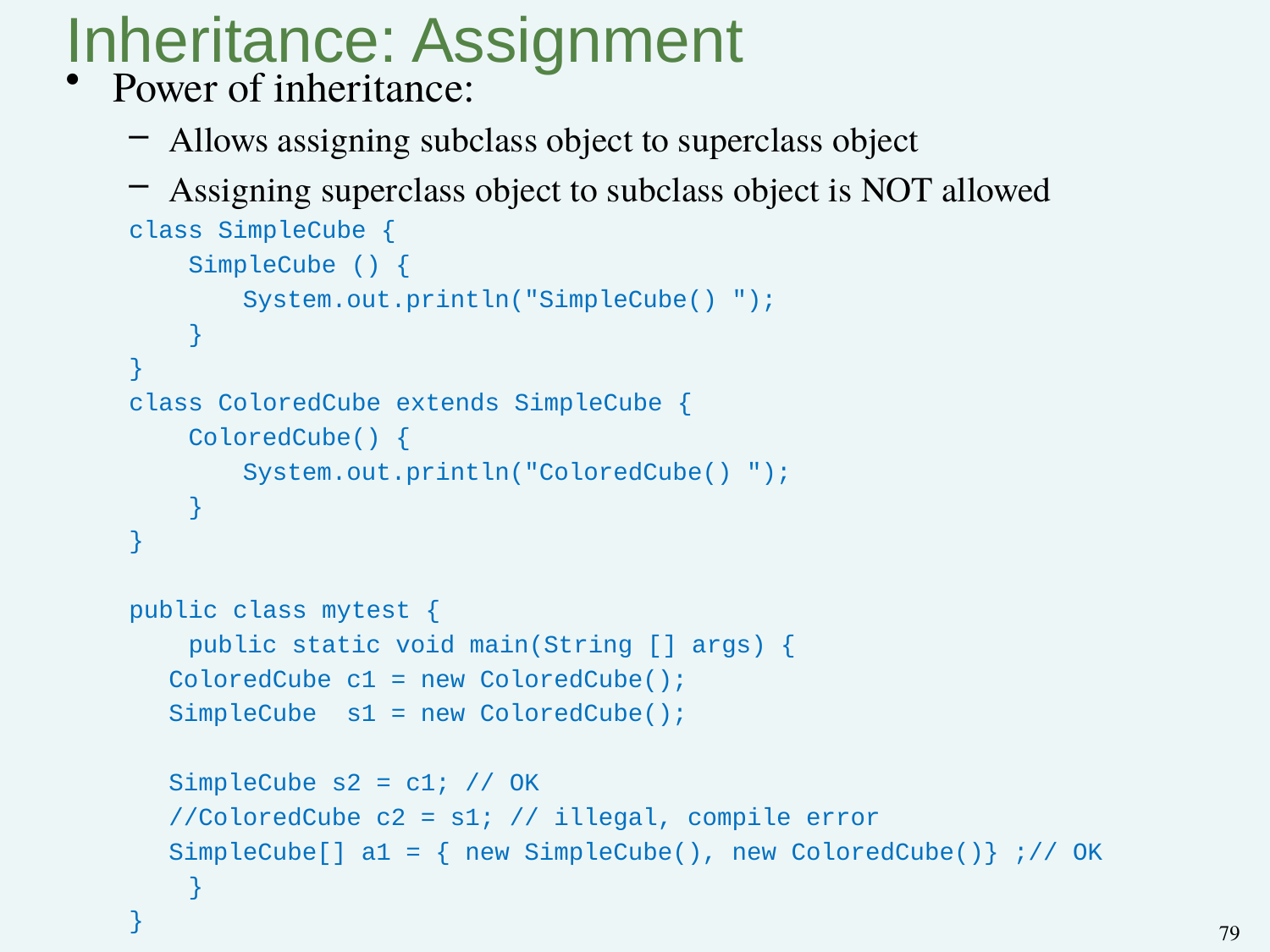

# Inheritance: Assignment
Power of inheritance:
Allows assigning subclass object to superclass object
Assigning superclass object to subclass object is NOT allowed
class SimpleCube {
    SimpleCube () {
	     System.out.println("SimpleCube() ");
    }
}
class ColoredCube extends SimpleCube {
    ColoredCube() {
	     System.out.println("ColoredCube() ");
    }
}

public class mytest {
    public static void main(String [] args) {
	ColoredCube c1 = new ColoredCube();
	SimpleCube  s1 = new ColoredCube();

	SimpleCube s2 = c1; // OK
	//ColoredCube c2 = s1; // illegal, compile error
	SimpleCube[] a1 = { new SimpleCube(), new ColoredCube()} ;// OK
    }
}